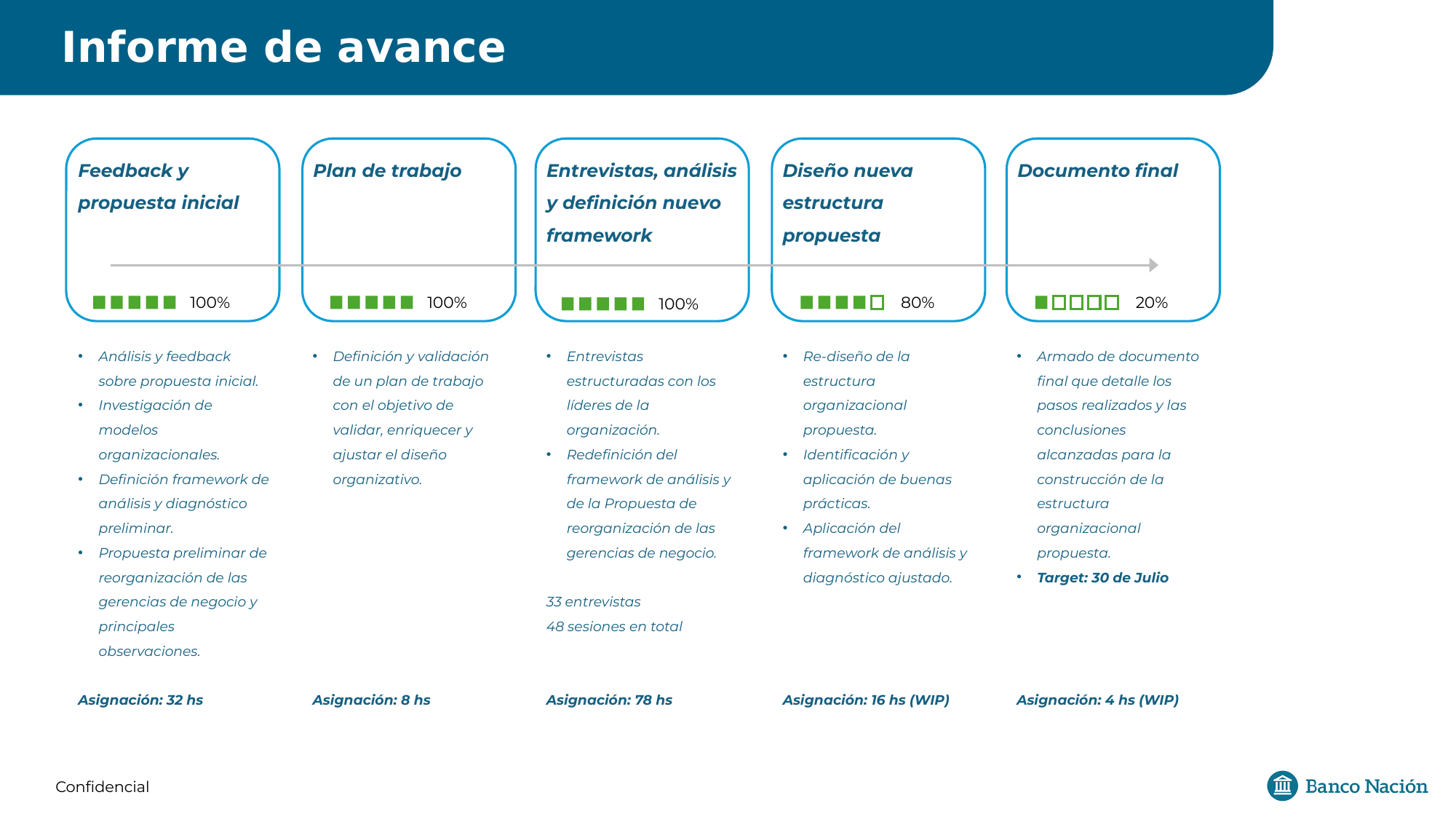

Informe de avance

Documento final
Diseño nueva estructura propuesta
Plan de trabajo
Entrevistas, análisis y definición nuevo framework
Feedback y propuesta inicial
100%

100%

 80%

 20%

100%

Análisis y feedback sobre propuesta inicial.
Investigación de modelos organizacionales.
Definición framework de análisis y diagnóstico preliminar.
Propuesta preliminar de reorganización de las gerencias de negocio y principales observaciones.

Asignación: 32 hs
Definición y validación de un plan de trabajo con el objetivo de validar, enriquecer y ajustar el diseño organizativo.

Asignación: 8 hs
Entrevistas estructuradas con los líderes de la organización.
Redefinición del framework de análisis y de la Propuesta de reorganización de las gerencias de negocio.

33 entrevistas
48 sesiones en total

Asignación: 78 hs
Re-diseño de la estructura organizacional propuesta.
Identificación y aplicación de buenas prácticas.
Aplicación del framework de análisis y diagnóstico ajustado.

Asignación: 16 hs (WIP)
Armado de documento final que detalle los pasos realizados y las conclusiones alcanzadas para la construcción de la estructura organizacional propuesta.
Target: 30 de Julio

Asignación: 4 hs (WIP)